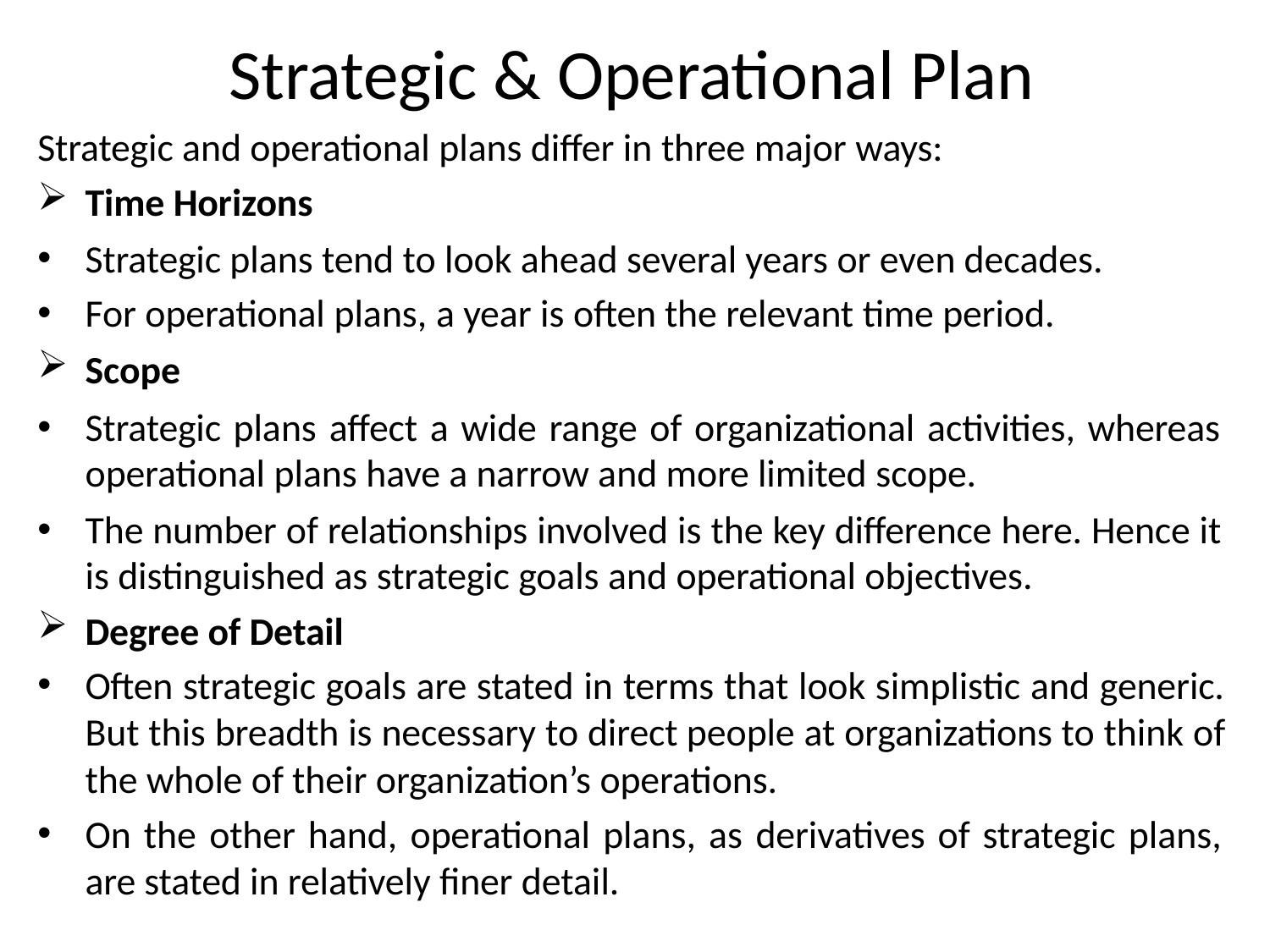

# Strategic & Operational Plan
Strategic and operational plans diﬀer in three major ways:
Time Horizons
Strategic plans tend to look ahead several years or even decades.
For operational plans, a year is often the relevant time period.
Scope
Strategic plans aﬀect a wide range of organizational activities, whereas  operational plans have a narrow and more limited scope.
The number of relationships involved is the key diﬀerence here. Hence it  is distinguished as strategic goals and operational objectives.
Degree of Detail
Often strategic goals are stated in terms that look simplistic and generic.  But this breadth is necessary to direct people at organizations to think of  the whole of their organization’s operations.
On the other hand, operational plans, as derivatives of strategic plans,  are stated in relatively finer detail.